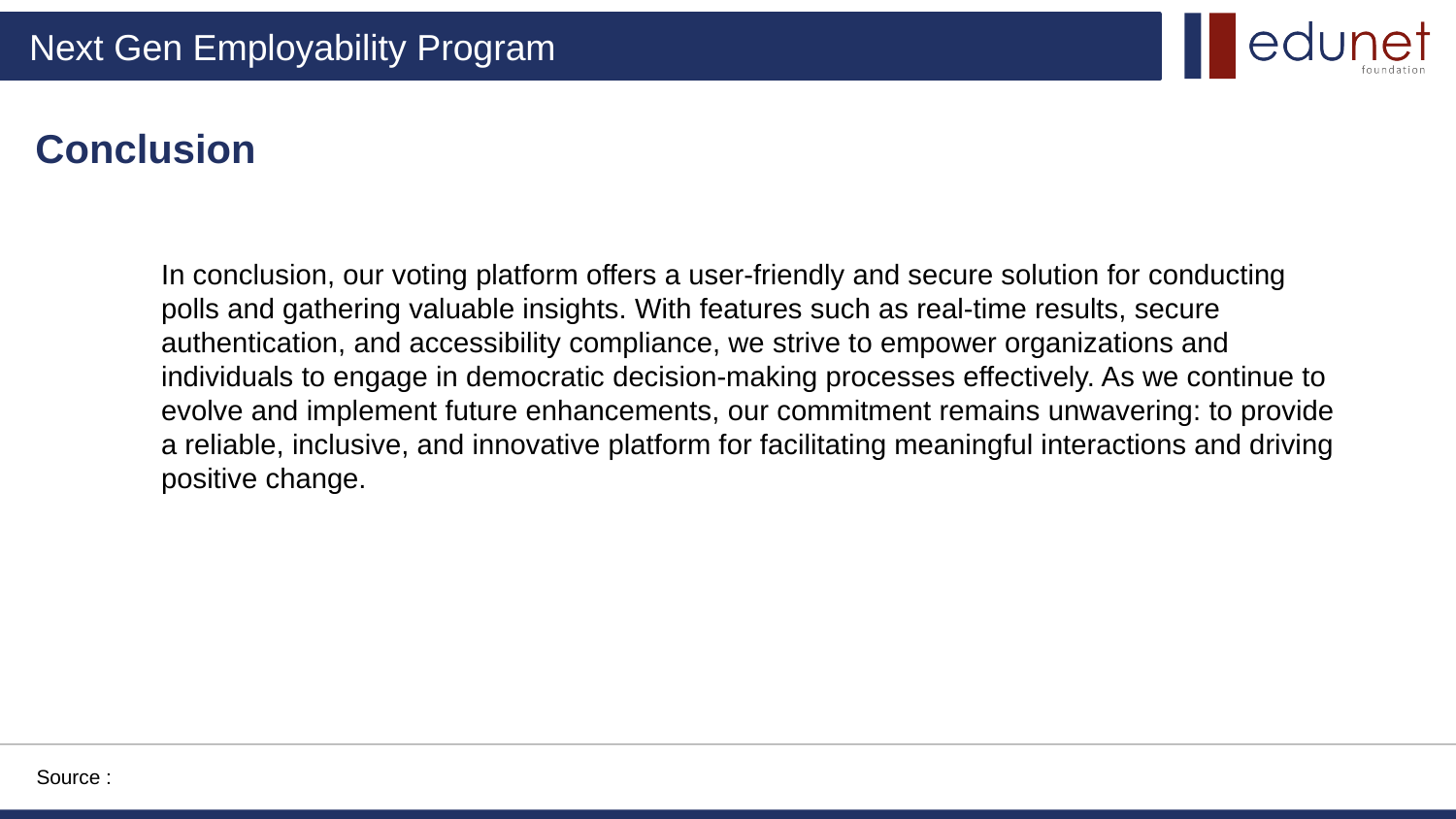

Conclusion
In conclusion, our voting platform offers a user-friendly and secure solution for conducting polls and gathering valuable insights. With features such as real-time results, secure authentication, and accessibility compliance, we strive to empower organizations and individuals to engage in democratic decision-making processes effectively. As we continue to evolve and implement future enhancements, our commitment remains unwavering: to provide a reliable, inclusive, and innovative platform for facilitating meaningful interactions and driving positive change.
Source :